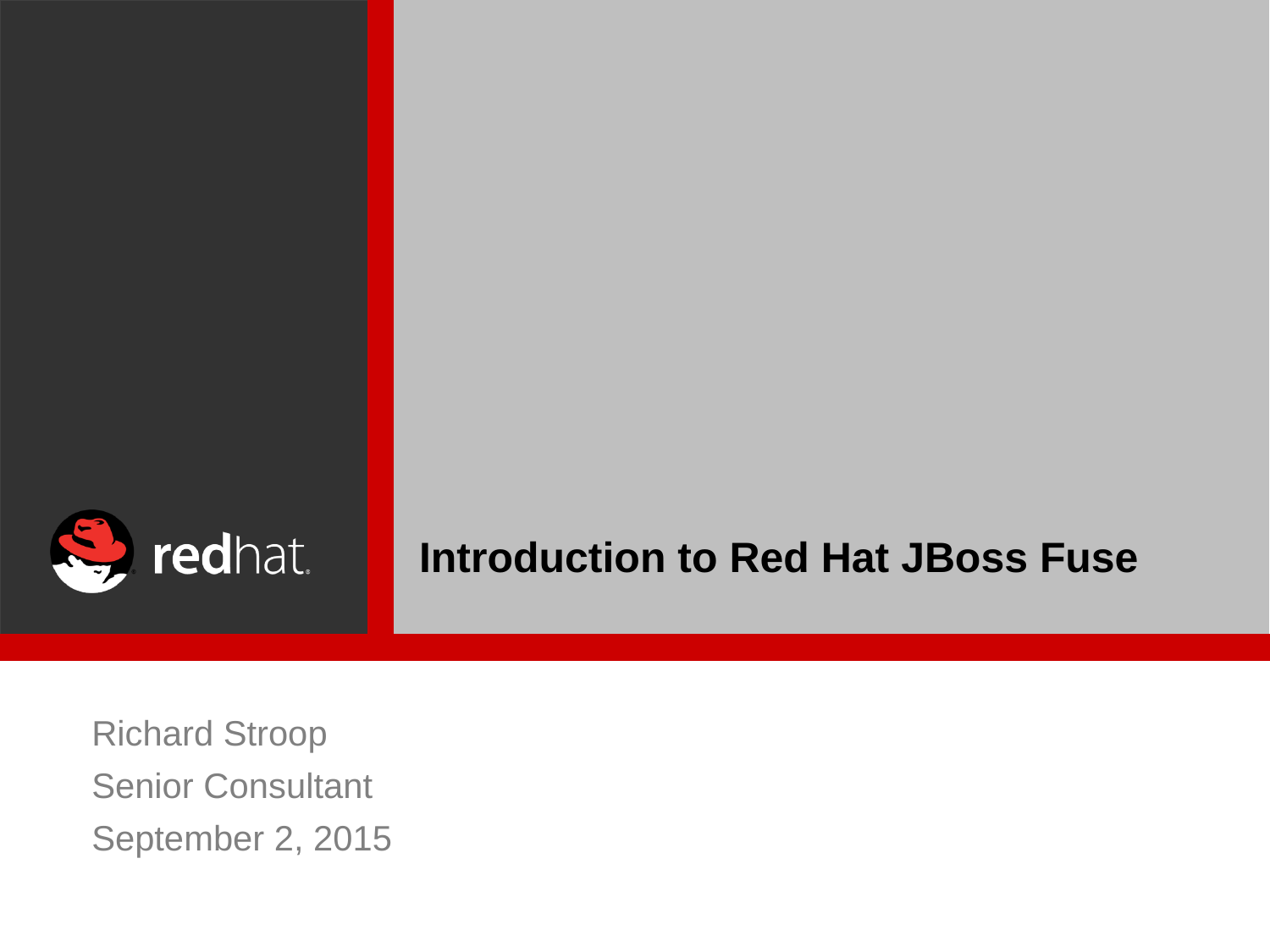

# Introduction to Red Hat JBoss Fuse
Richard Stroop
Senior Consultant
September 2, 2015